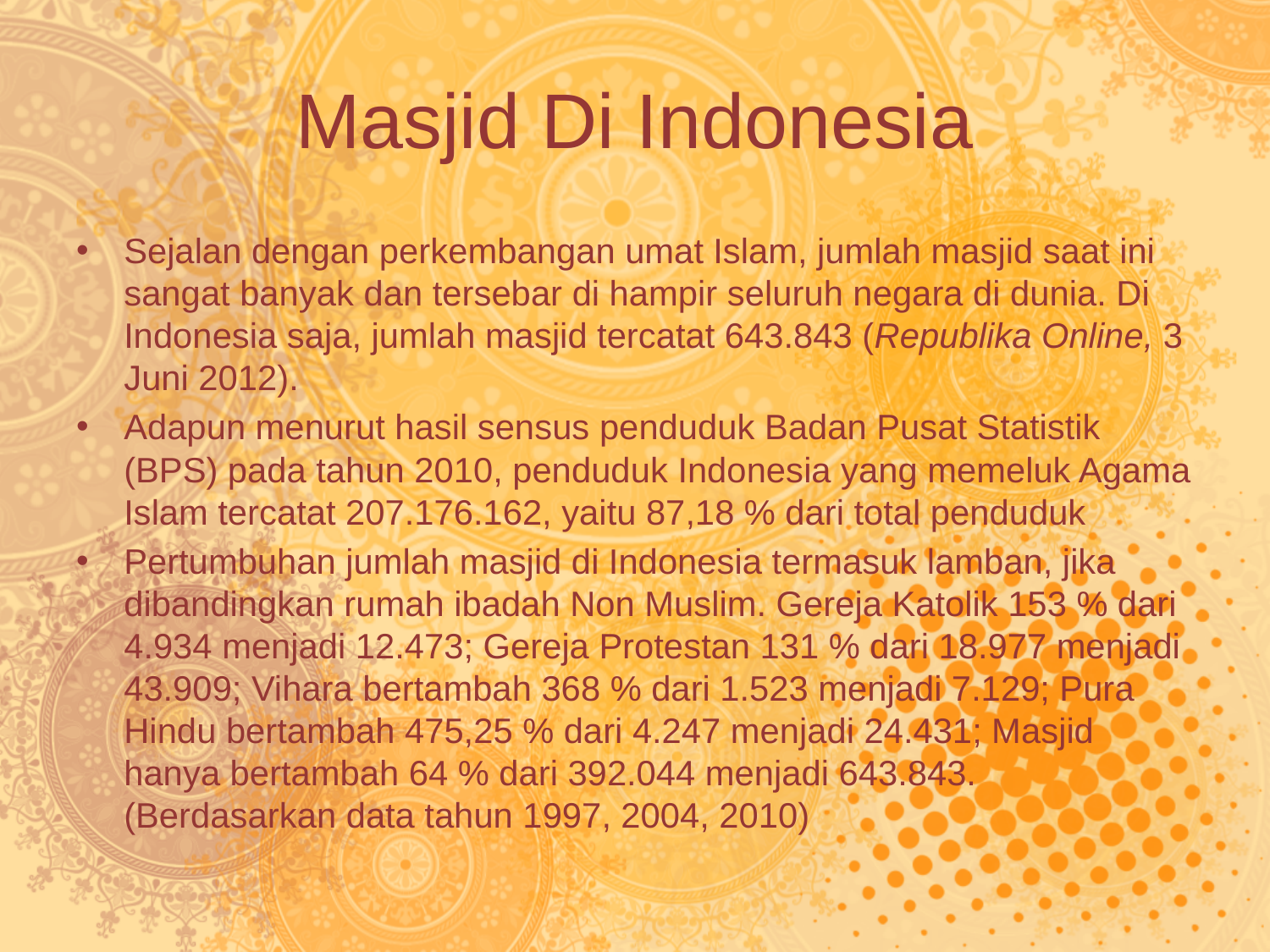

# Masjid Di Indonesia
Sejalan dengan perkembangan umat Islam, jumlah masjid saat ini sangat banyak dan tersebar di hampir seluruh negara di dunia. Di Indonesia saja, jumlah masjid tercatat 643.843 (Republika Online, 3 Juni 2012).
Adapun menurut hasil sensus penduduk Badan Pusat Statistik (BPS) pada tahun 2010, penduduk Indonesia yang memeluk Agama Islam tercatat 207.176.162, yaitu 87,18 % dari total penduduk
Pertumbuhan jumlah masjid di Indonesia termasuk lamban, jika dibandingkan rumah ibadah Non Muslim. Gereja Katolik 153 % dari 4.934 menjadi 12.473; Gereja Protestan 131 % dari 18.977 menjadi 43.909; Vihara bertambah 368 % dari 1.523 menjadi 7.129; Pura Hindu bertambah 475,25 % dari 4.247 menjadi 24.431; Masjid hanya bertambah 64 % dari 392.044 menjadi 643.843. (Berdasarkan data tahun 1997, 2004, 2010)